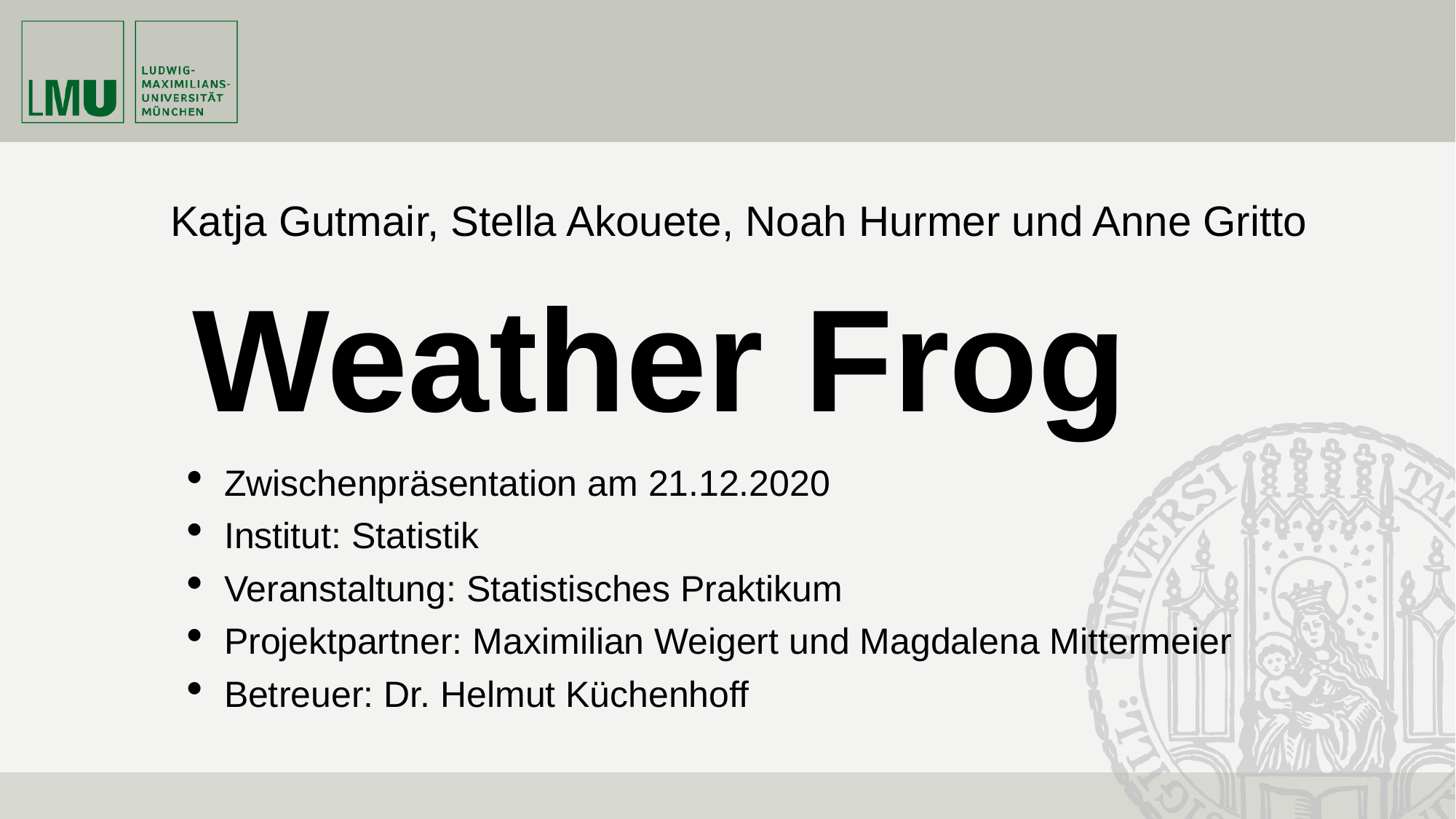

Katja Gutmair, Stella Akouete, Noah Hurmer und Anne Gritto
Weather Frog
 Zwischenpräsentation am 21.12.2020
 Institut: Statistik
 Veranstaltung: Statistisches Praktikum
 Projektpartner: Maximilian Weigert und Magdalena Mittermeier
 Betreuer: Dr. Helmut Küchenhoff